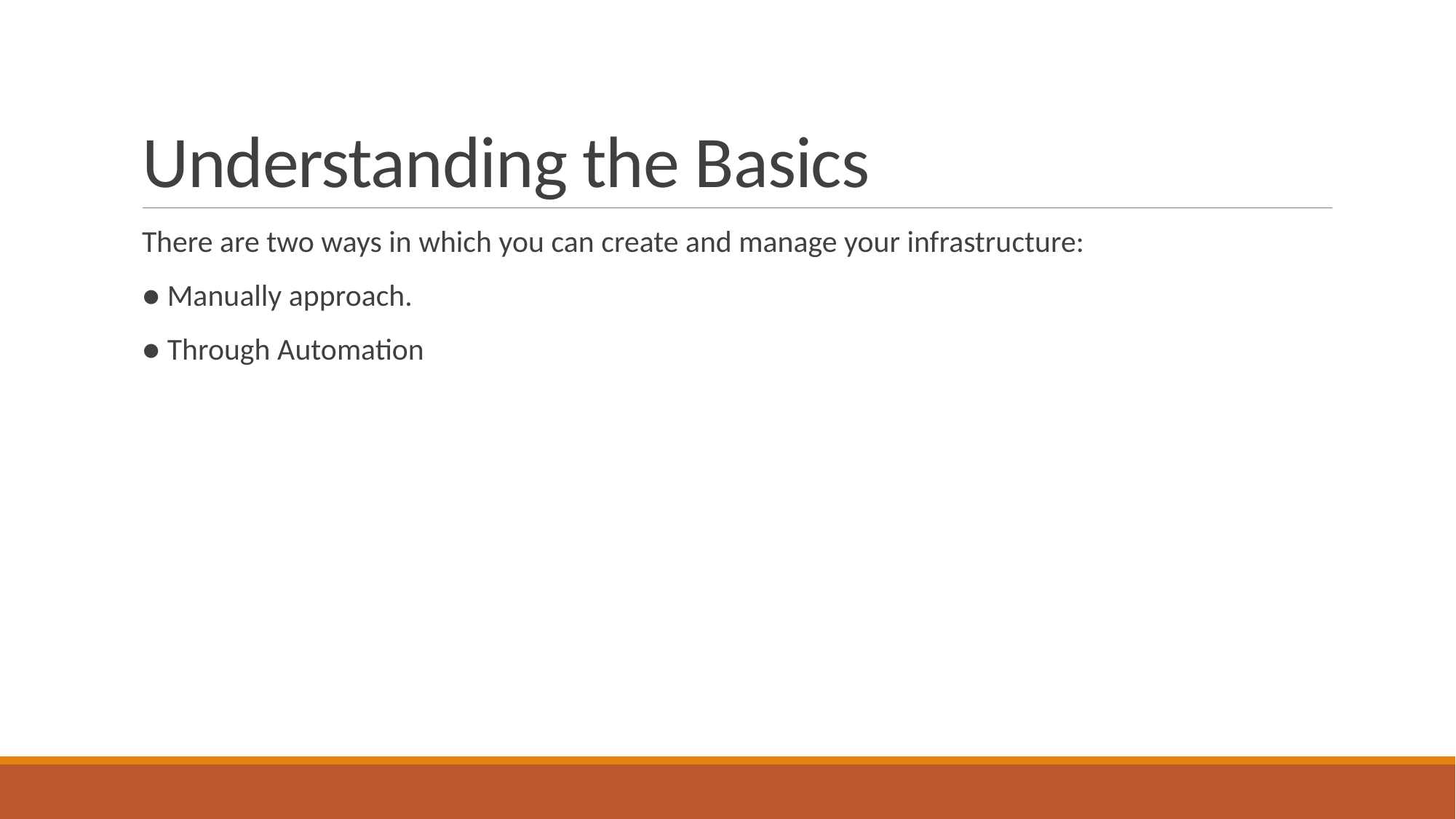

# Understanding the Basics
There are two ways in which you can create and manage your infrastructure:
● Manually approach.
● Through Automation